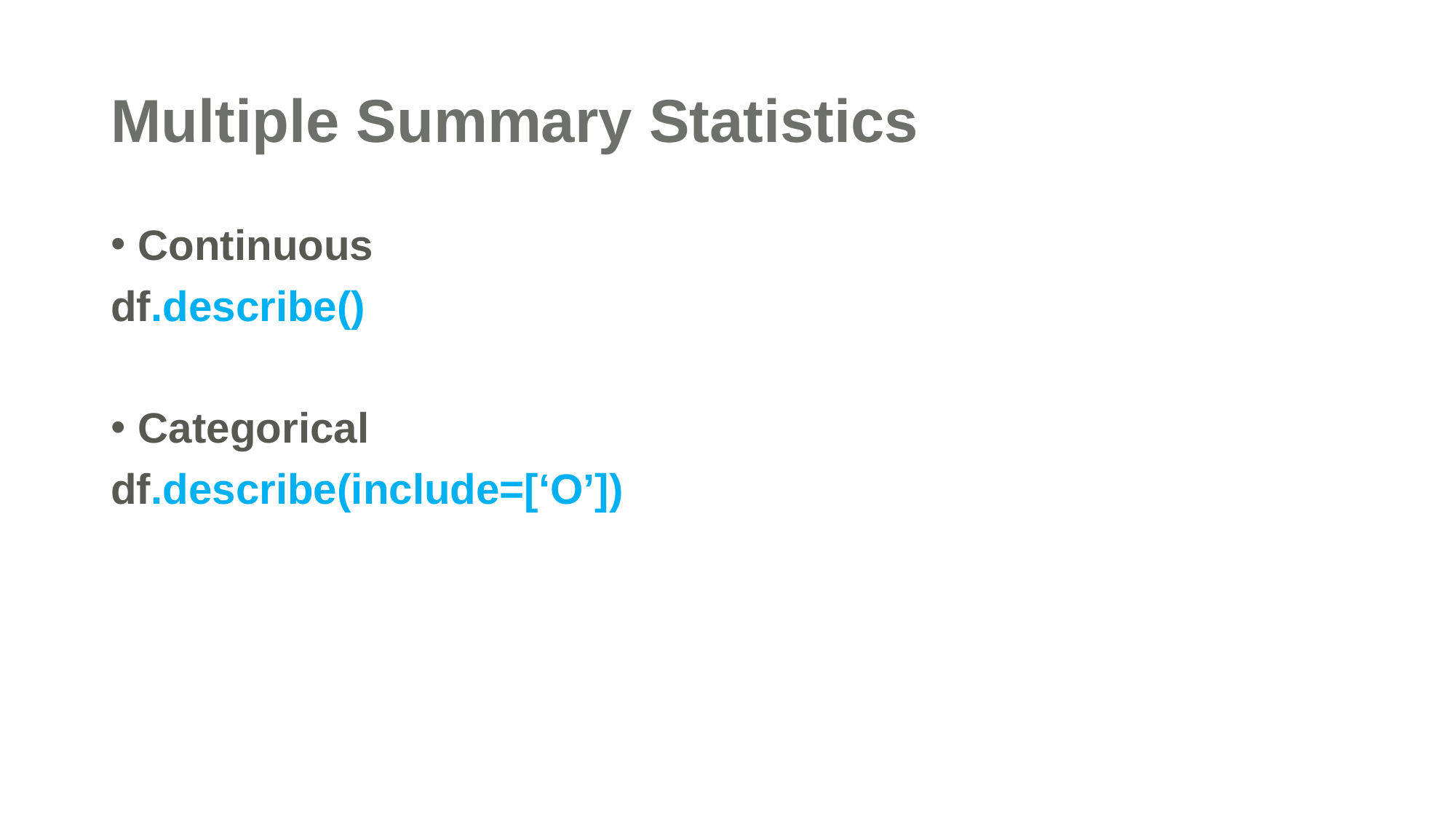

# Multiple Summary Statistics
Continuous
df.describe()

Categorical
df.describe(include=[‘O’])